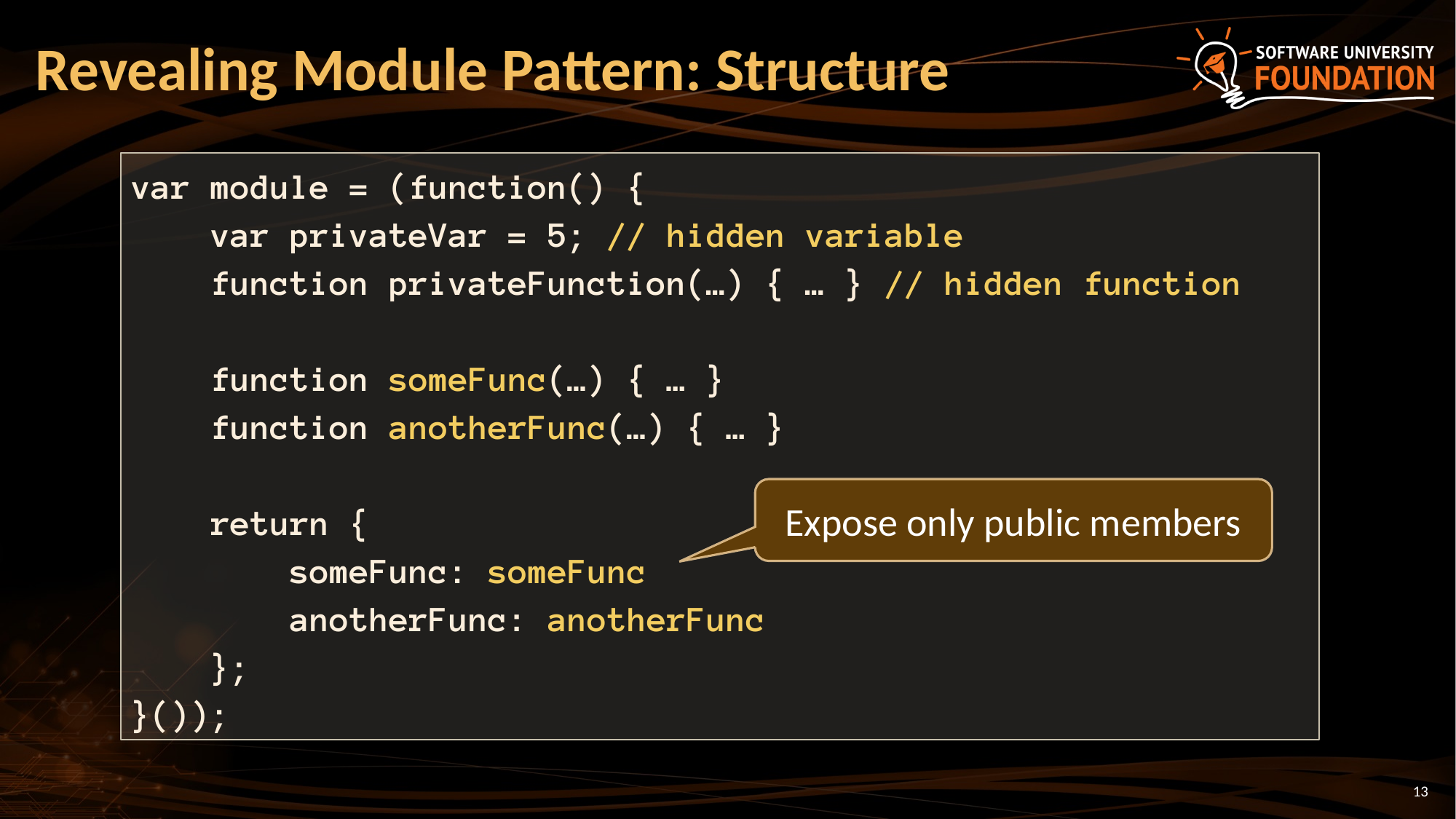

# Revealing Module Pattern: Structure
var module = (function() {
    var privateVar = 5; // hidden variable
    function privateFunction(…) { … } // hidden function

    function someFunc(…) { … }
    function anotherFunc(…) { … }

    return {
        someFunc: someFunc
        anotherFunc: anotherFunc
    };
}());
Expose only public members
13